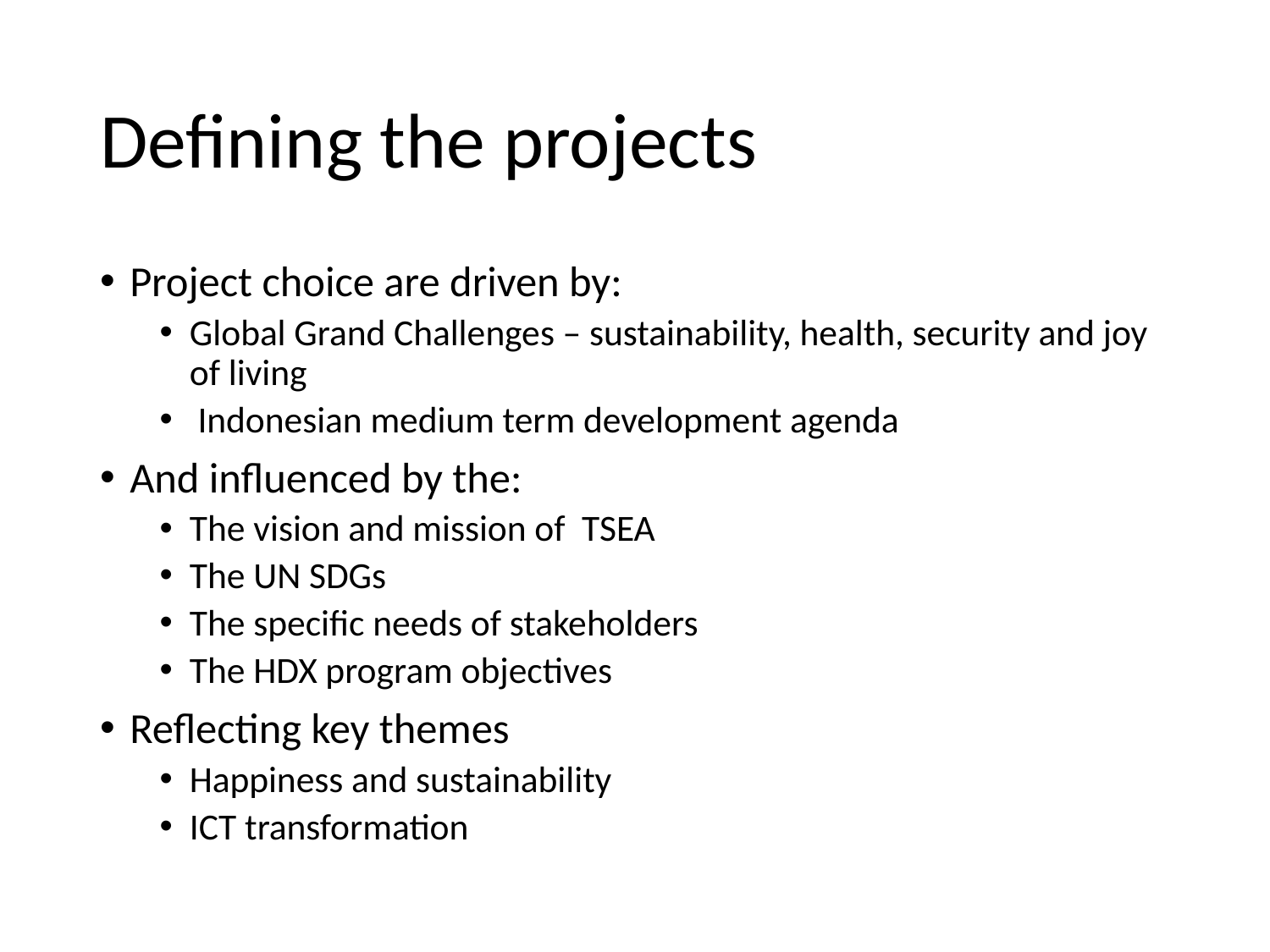

# Defining the projects
Project choice are driven by:
Global Grand Challenges – sustainability, health, security and joy of living
 Indonesian medium term development agenda
And influenced by the:
The vision and mission of  TSEA
The UN SDGs
The specific needs of stakeholders
The HDX program objectives
Reflecting key themes
Happiness and sustainability
ICT transformation